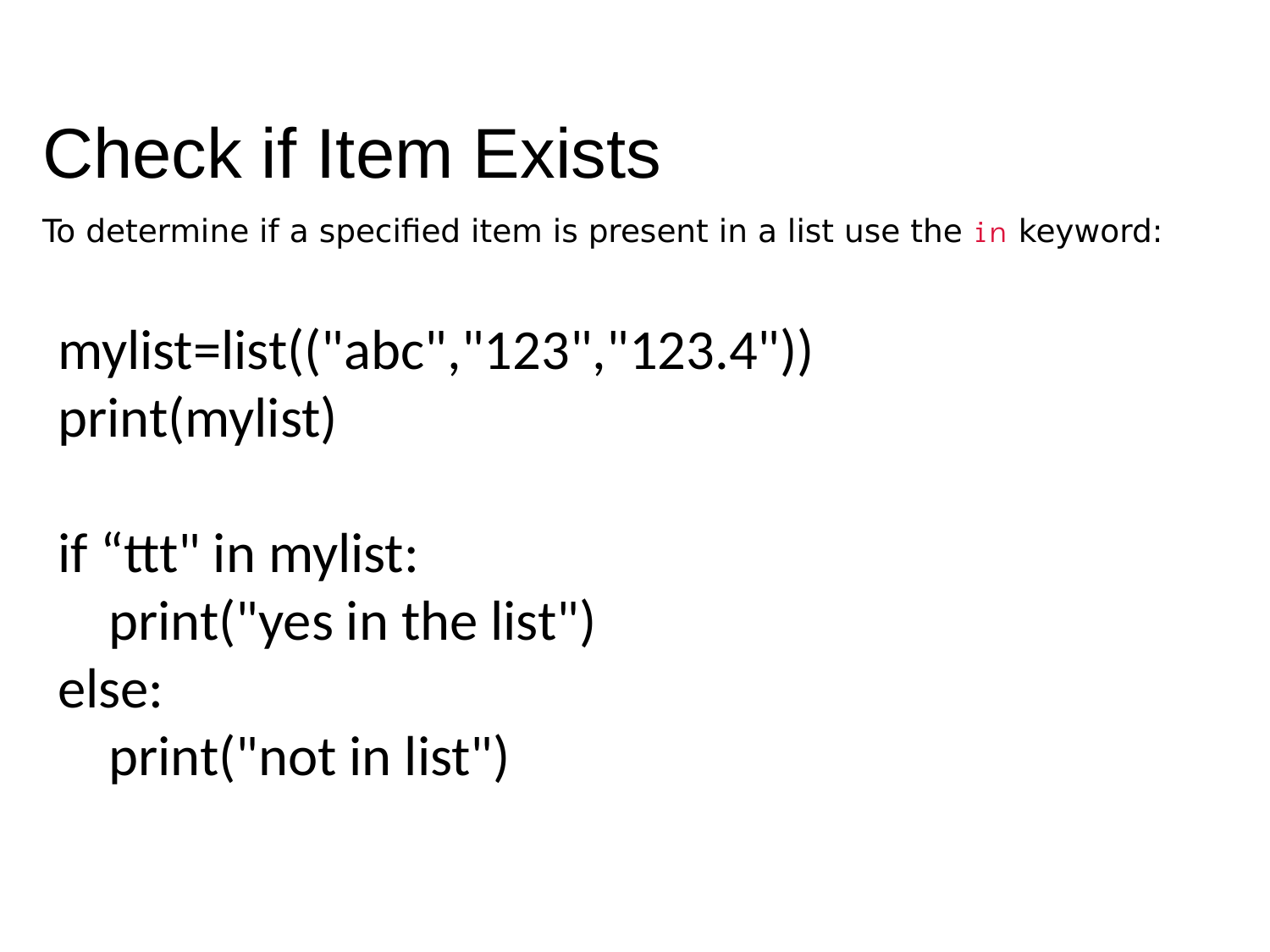

Check if Item Exists
To determine if a specified item is present in a list use the in keyword:
mylist=list(("abc","123","123.4"))
print(mylist)

if “ttt" in mylist:
    print("yes in the list")
else:
    print("not in list")